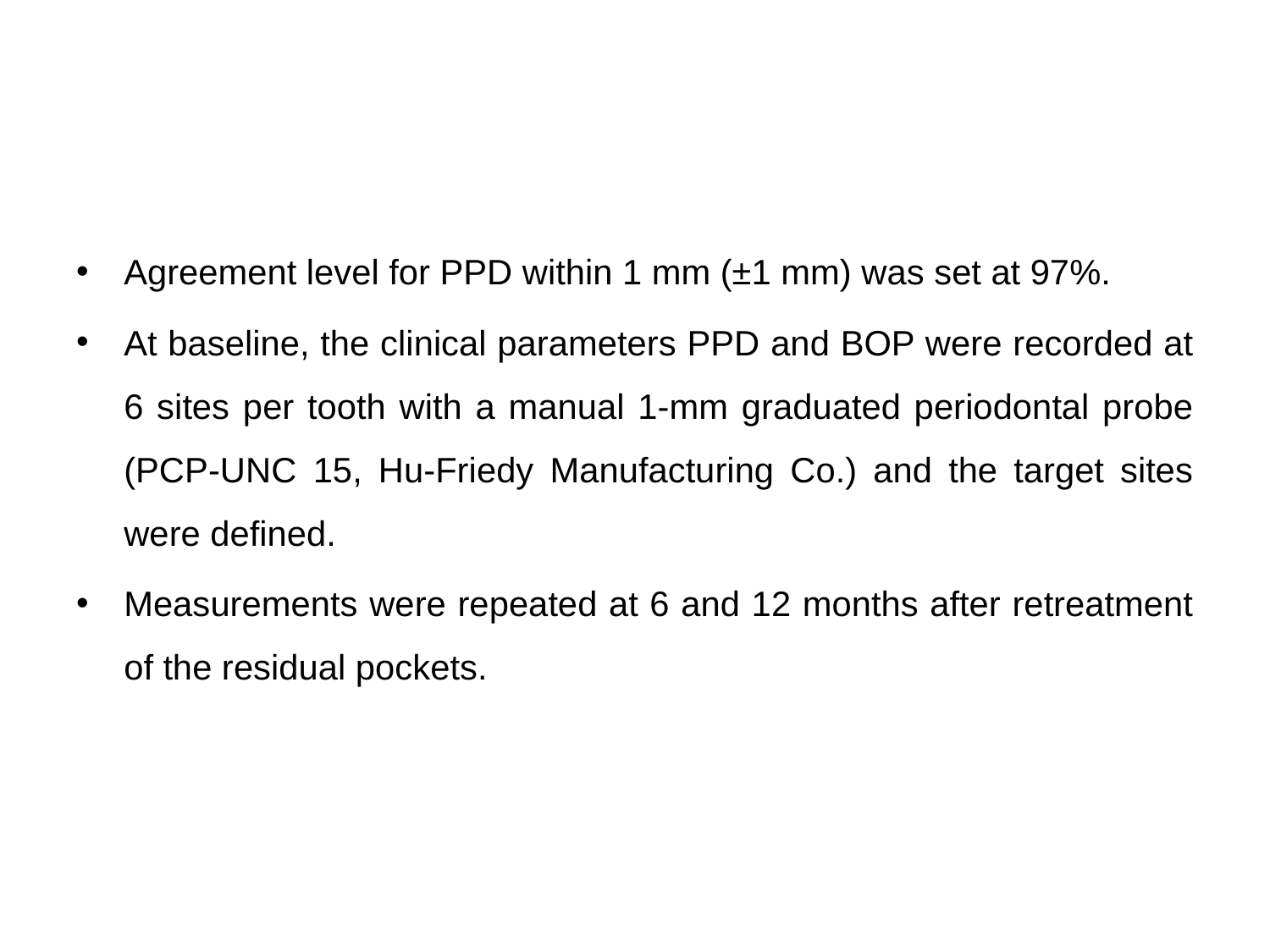

#
Agreement level for PPD within 1 mm (±1 mm) was set at 97%.
At baseline, the clinical parameters PPD and BOP were recorded at 6 sites per tooth with a manual 1-mm graduated periodontal probe (PCP-UNC 15, Hu-Friedy Manufacturing Co.) and the target sites were defined.
Measurements were repeated at 6 and 12 months after retreatment of the residual pockets.